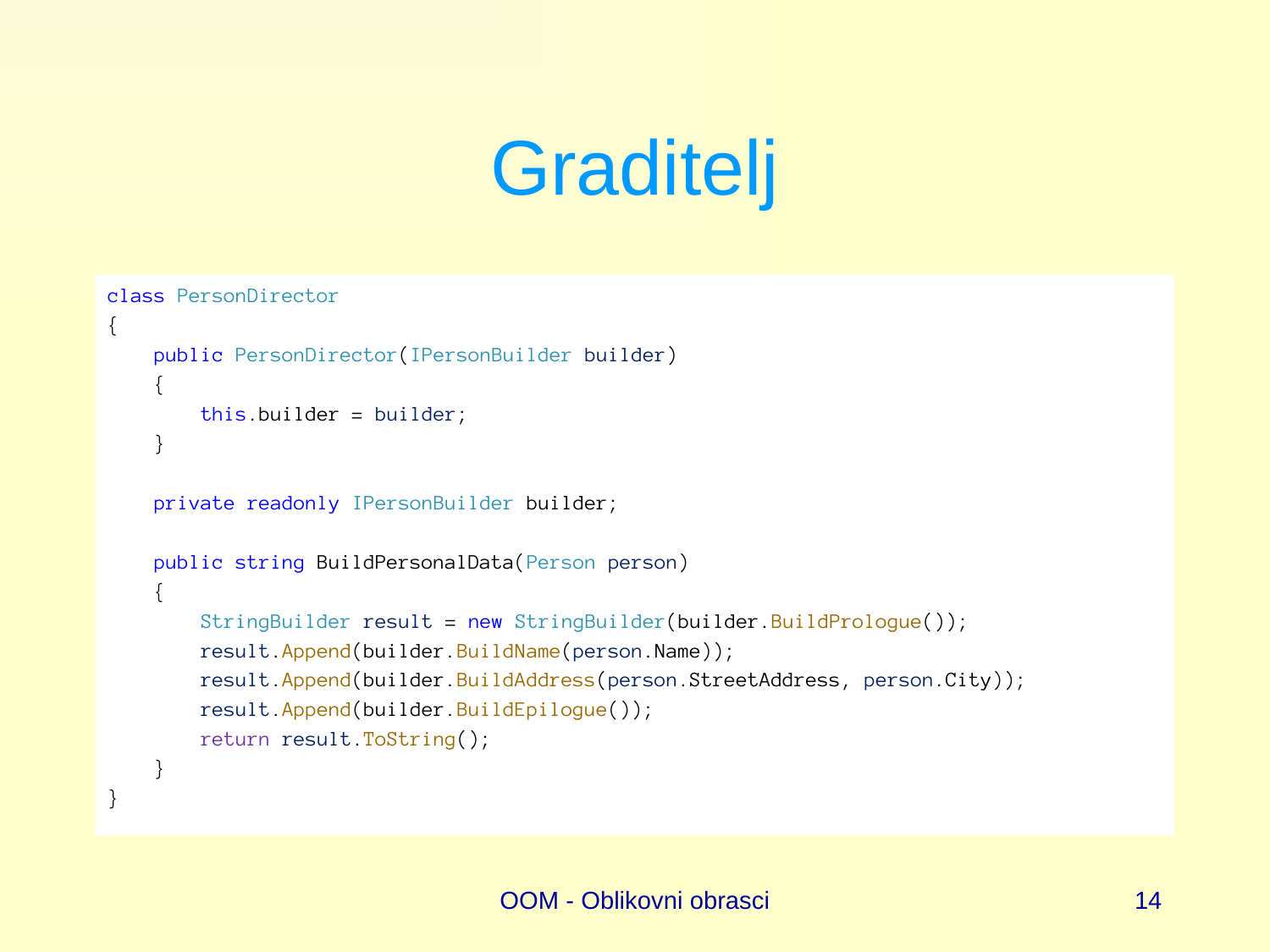

# Graditelj
class PersonDirector
{
    public PersonDirector(IPersonBuilder builder)
    {
        this.builder = builder;
    }

    private readonly IPersonBuilder builder;

    public string BuildPersonalData(Person person)
    {
        StringBuilder result = new StringBuilder(builder.BuildPrologue());
        result.Append(builder.BuildName(person.Name));
        result.Append(builder.BuildAddress(person.StreetAddress, person.City));
        result.Append(builder.BuildEpilogue());
        return result.ToString();
    }
}

OOM - Oblikovni obrasci
14